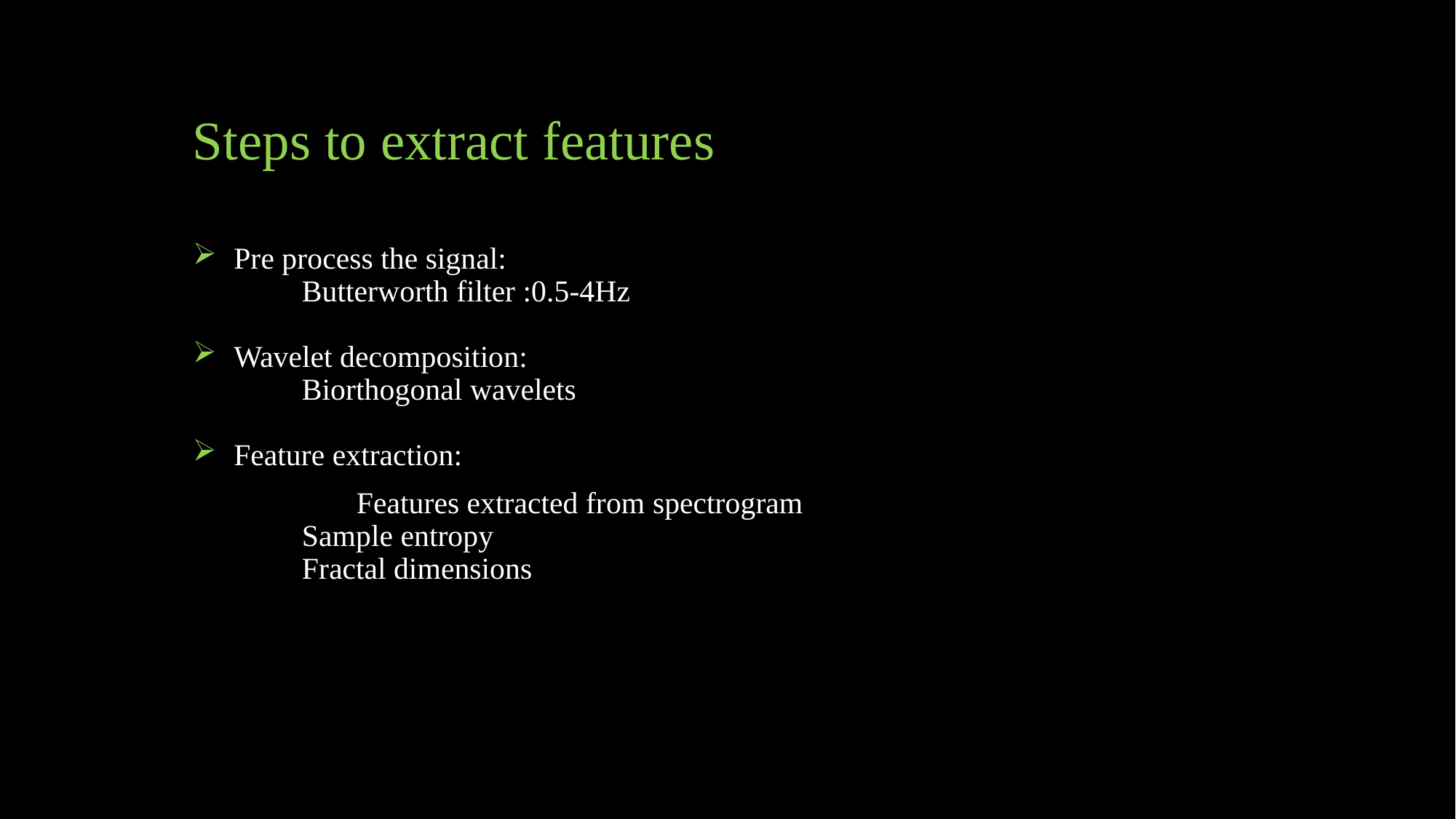

# Steps to extract features
Pre process the signal:
	Butterworth filter :0.5-4Hz

Wavelet decomposition:
      	Biorthogonal wavelets

Feature extraction:
	Features extracted from spectrogram
	Sample entropy
	Fractal dimensions